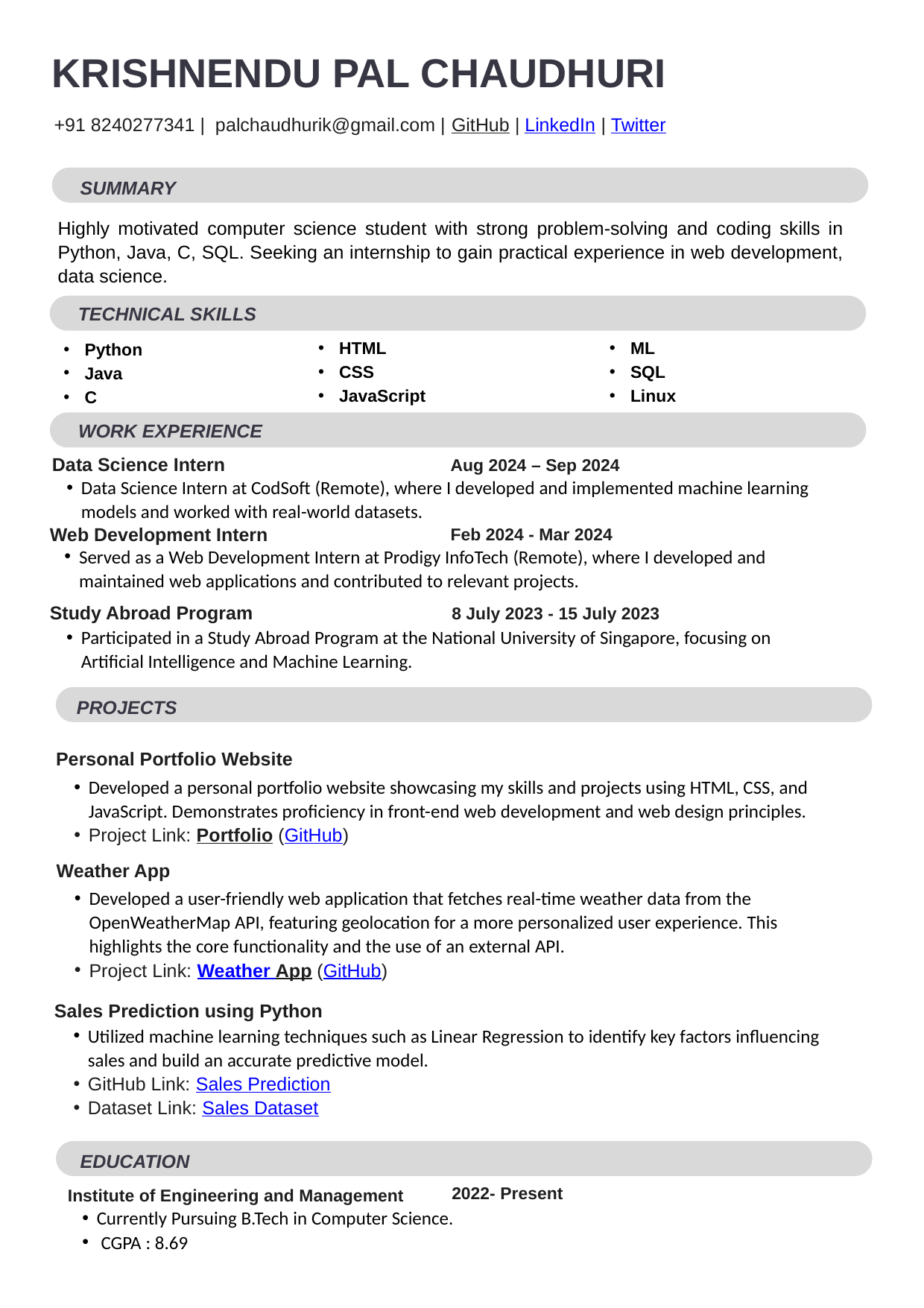

KRISHNENDU PAL CHAUDHURI
+91 8240277341 |  palchaudhurik@gmail.com | GitHub | LinkedIn | Twitter

     SUMMARY
Highly motivated computer science student with strong problem-solving and coding skills in Python, Java, C, SQL. Seeking an internship to gain practical experience in web development, data science.

     TECHNICAL SKILLS
HTML
CSS
JavaScript
ML
SQL
Linux
Python
Java
C

     WORK EXPERIENCE
Data Science Intern
Aug 2024 – Sep 2024
Data Science Intern at CodSoft (Remote), where I developed and implemented machine learning models and worked with real-world datasets.
Feb 2024 - Mar 2024
Web Development Intern
Served as a Web Development Intern at Prodigy InfoTech (Remote), where I developed and maintained web applications and contributed to relevant projects.
8 July 2023 - 15 July 2023
Study Abroad Program
Participated in a Study Abroad Program at the National University of Singapore, focusing on Artificial Intelligence and Machine Learning.

     PROJECTS
Personal Portfolio Website
Developed a personal portfolio website showcasing my skills and projects using HTML, CSS, and JavaScript. Demonstrates proficiency in front-end web development and web design principles.
Project Link: Portfolio (GitHub)
Weather App
Developed a user-friendly web application that fetches real-time weather data from the OpenWeatherMap API, featuring geolocation for a more personalized user experience. This highlights the core functionality and the use of an external API.
Project Link: Weather App (GitHub)
Sales Prediction using Python
Utilized machine learning techniques such as Linear Regression to identify key factors influencing sales and build an accurate predictive model.
GitHub Link: Sales Prediction
Dataset Link: Sales Dataset

  EDUCATION
2022- Present
Institute of Engineering and Management
Currently Pursuing B.Tech in Computer Science.
 CGPA : 8.69